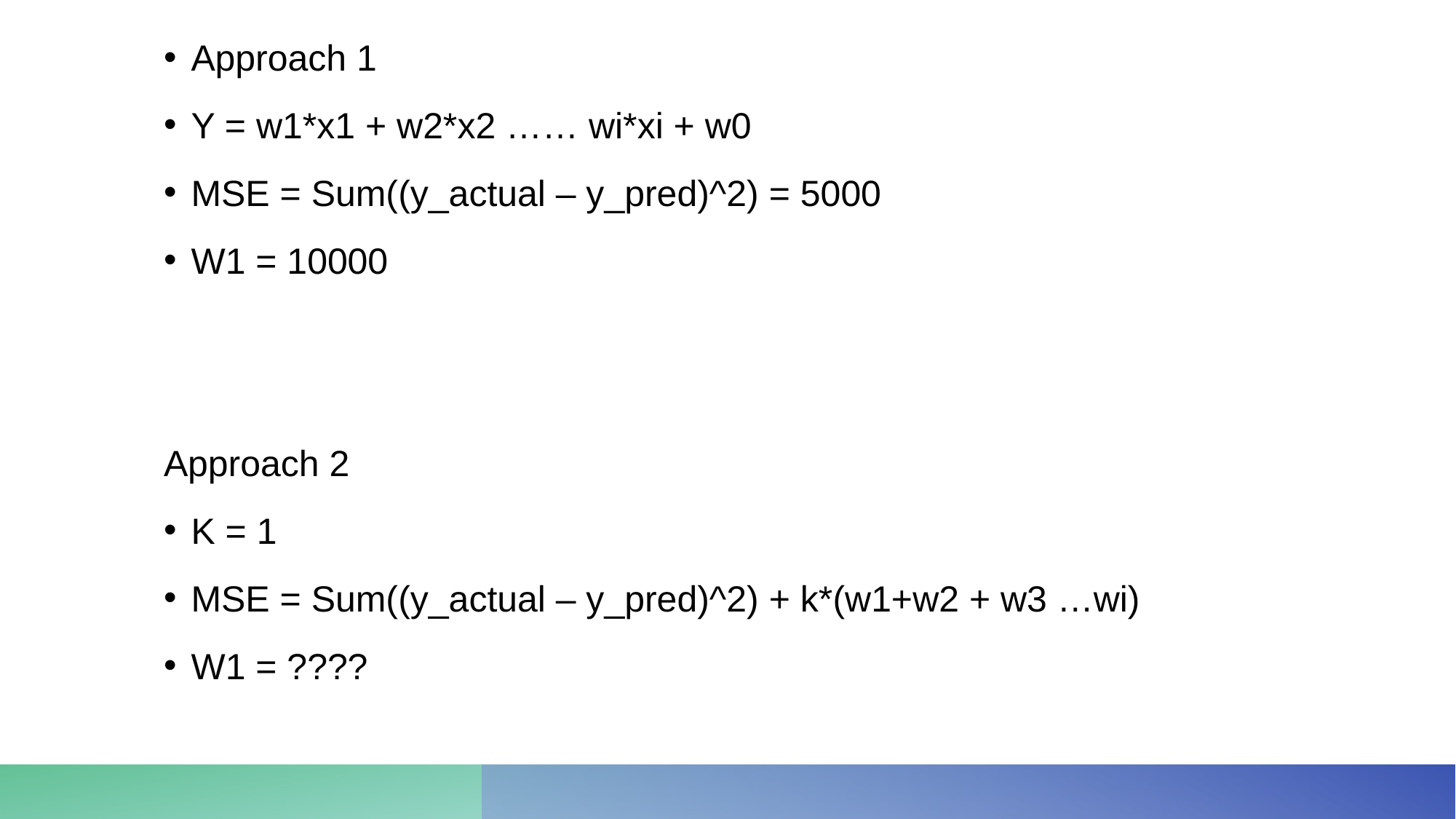

Approach 1
Y = w1*x1 + w2*x2 …… wi*xi + w0
MSE = Sum((y_actual – y_pred)^2) = 5000
W1 = 10000

Approach 2
K = 1
MSE = Sum((y_actual – y_pred)^2) + k*(w1+w2 + w3 …wi)
W1 = ????